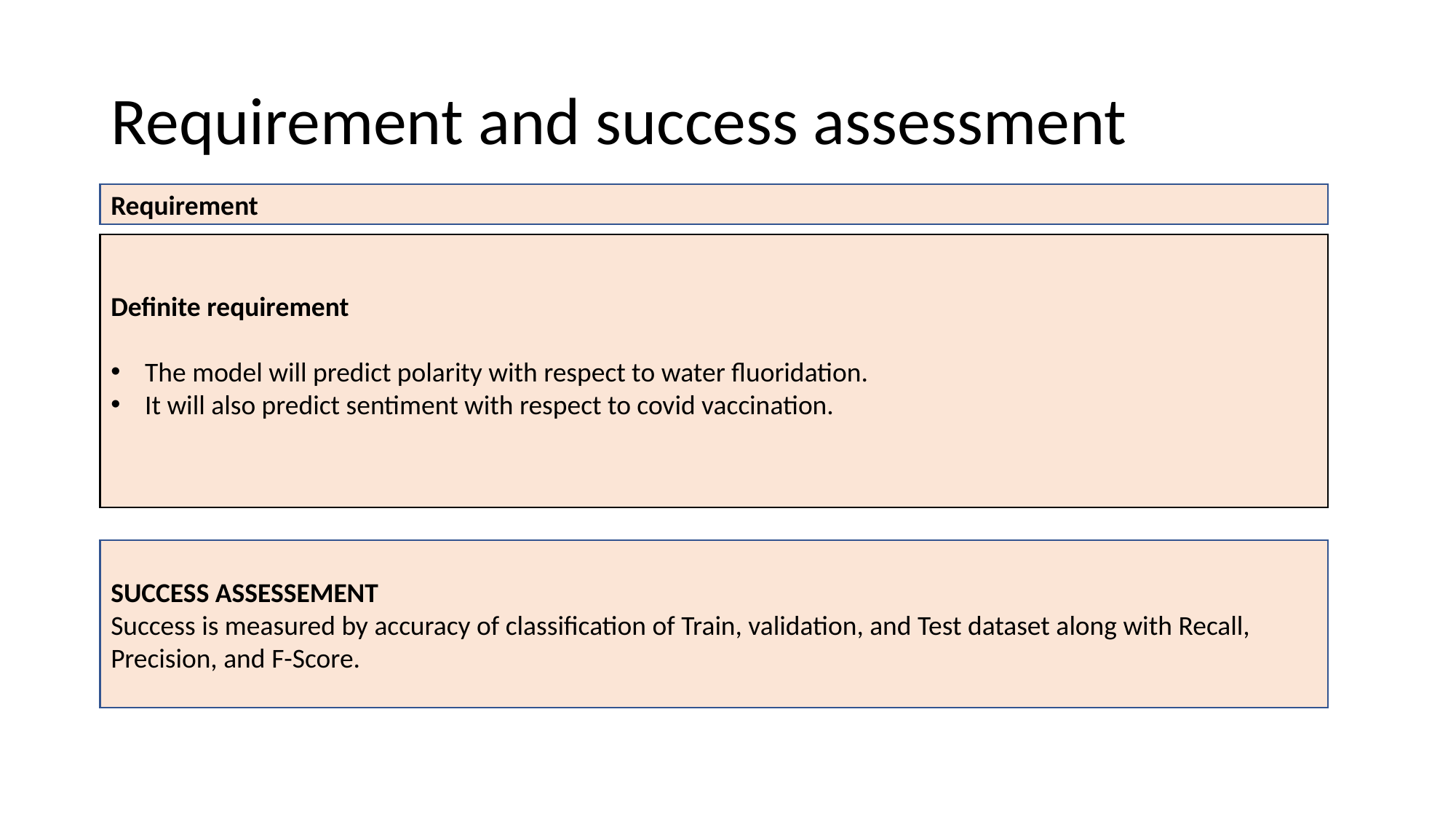

# Requirement and success assessment
Requirement
Definite requirement

The model will predict polarity with respect to water fluoridation.
It will also predict sentiment with respect to covid vaccination.

SUCCESS ASSESSEMENT
Success is measured by accuracy of classification of Train, validation, and Test dataset along with Recall, Precision, and F-Score.